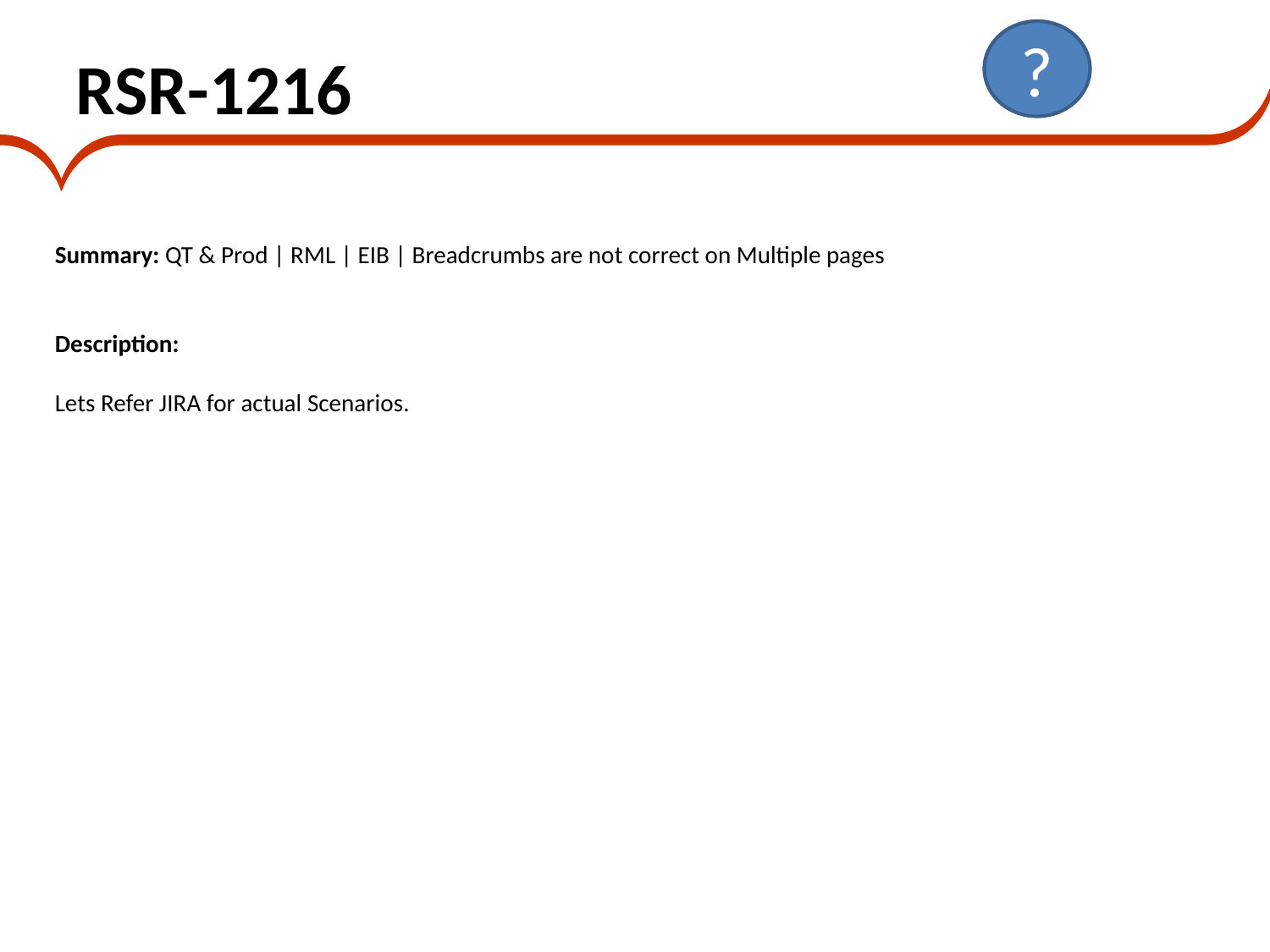

?
RSR-1216

Summary: QT & Prod | RML | EIB | Breadcrumbs are not correct on Multiple pages

Description:

Lets Refer JIRA for actual Scenarios.